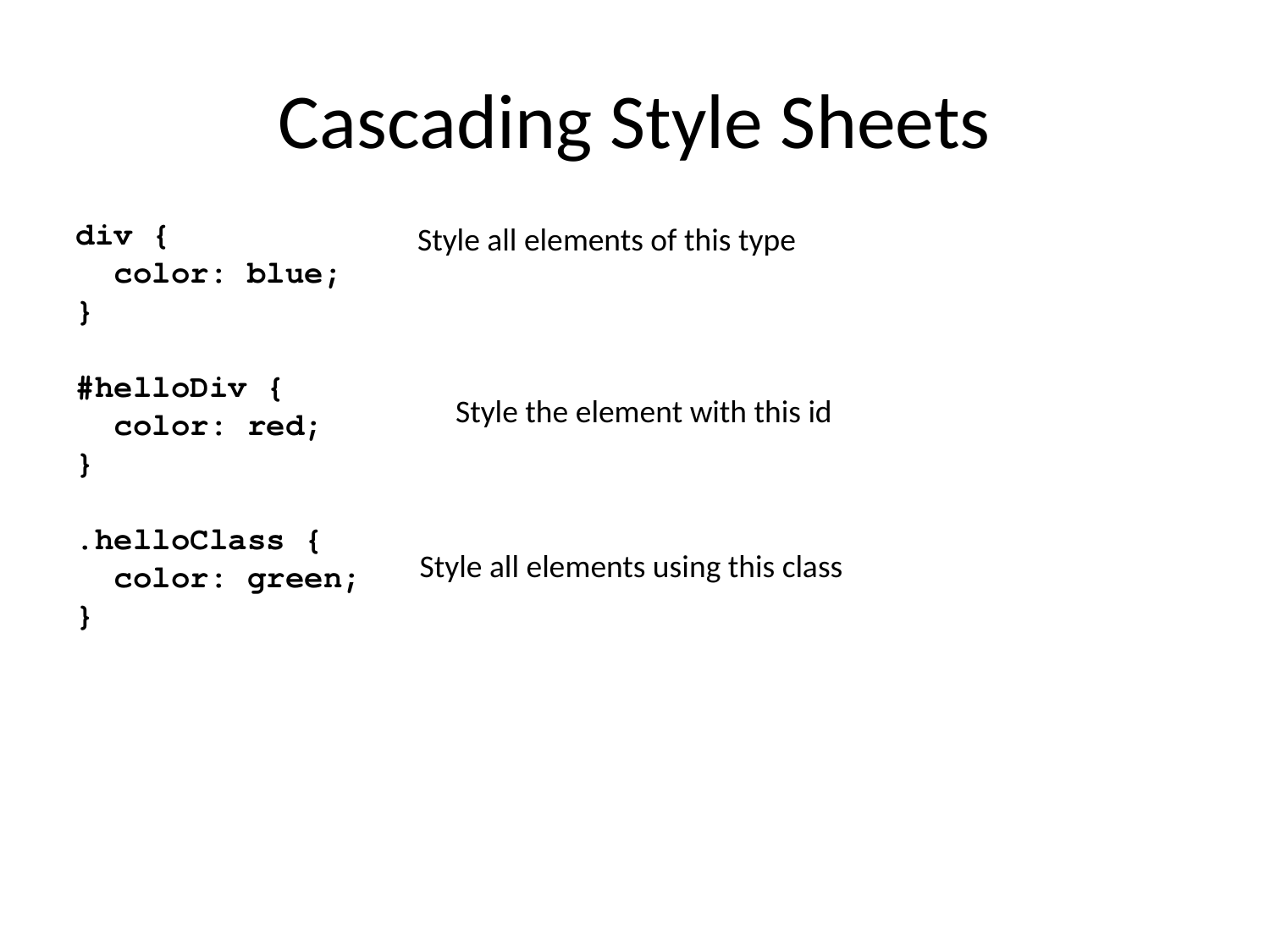

# Cascading Style Sheets
div {
  color: blue;
}

#helloDiv {
  color: red;
}

.helloClass {
  color: green;
}
Style all elements of this type
Style the element with this id
Style all elements using this class